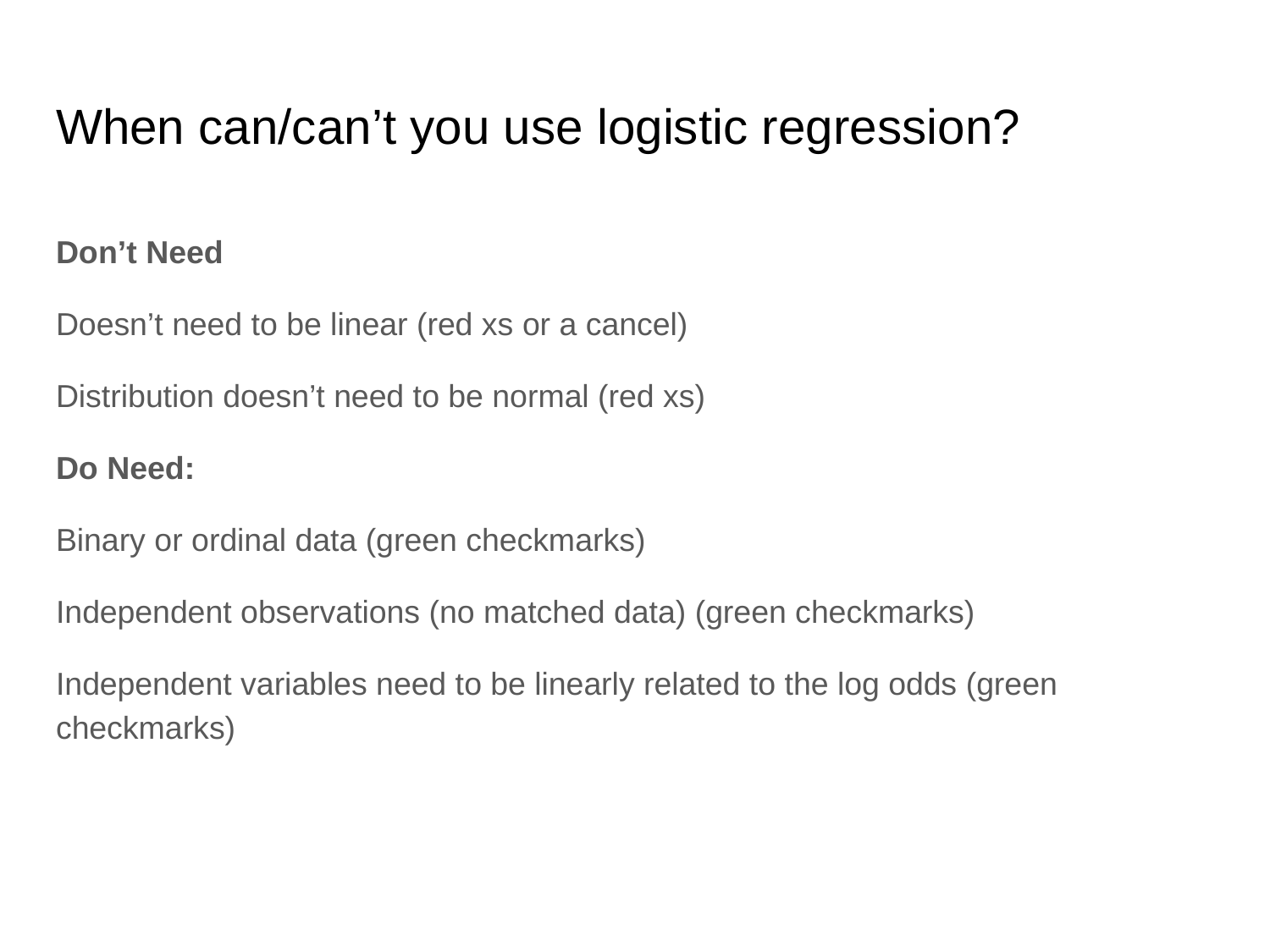

# When can/can’t you use logistic regression?
Don’t Need
Doesn’t need to be linear (red xs or a cancel)
Distribution doesn’t need to be normal (red xs)
Do Need:
Binary or ordinal data (green checkmarks)
Independent observations (no matched data) (green checkmarks)
Independent variables need to be linearly related to the log odds (green checkmarks)